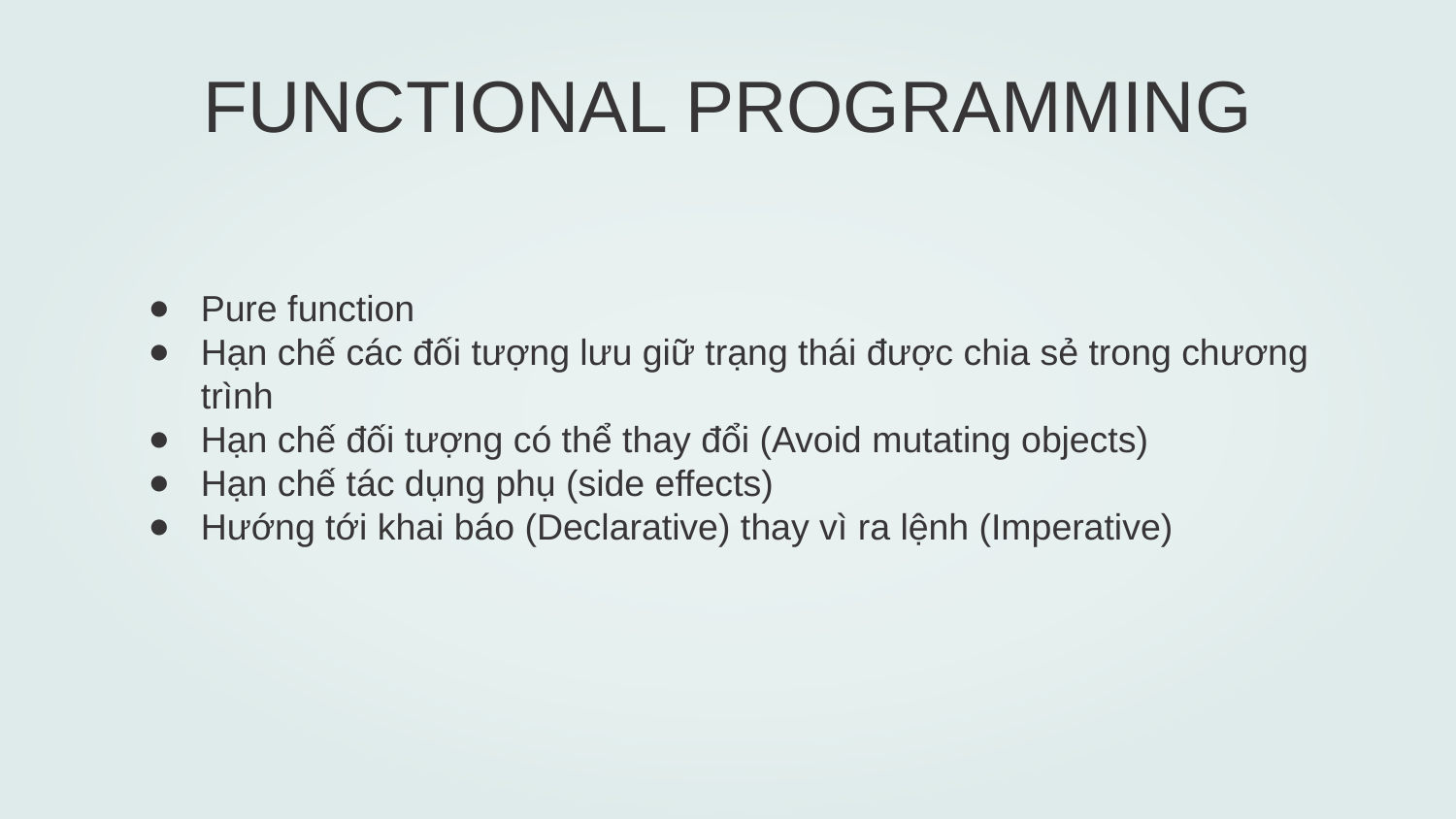

# FUNCTIONAL PROGRAMMING
Pure function
Hạn chế các đối tượng lưu giữ trạng thái được chia sẻ trong chương trình
Hạn chế đối tượng có thể thay đổi (Avoid mutating objects)
Hạn chế tác dụng phụ (side effects)
Hướng tới khai báo (Declarative) thay vì ra lệnh (Imperative)